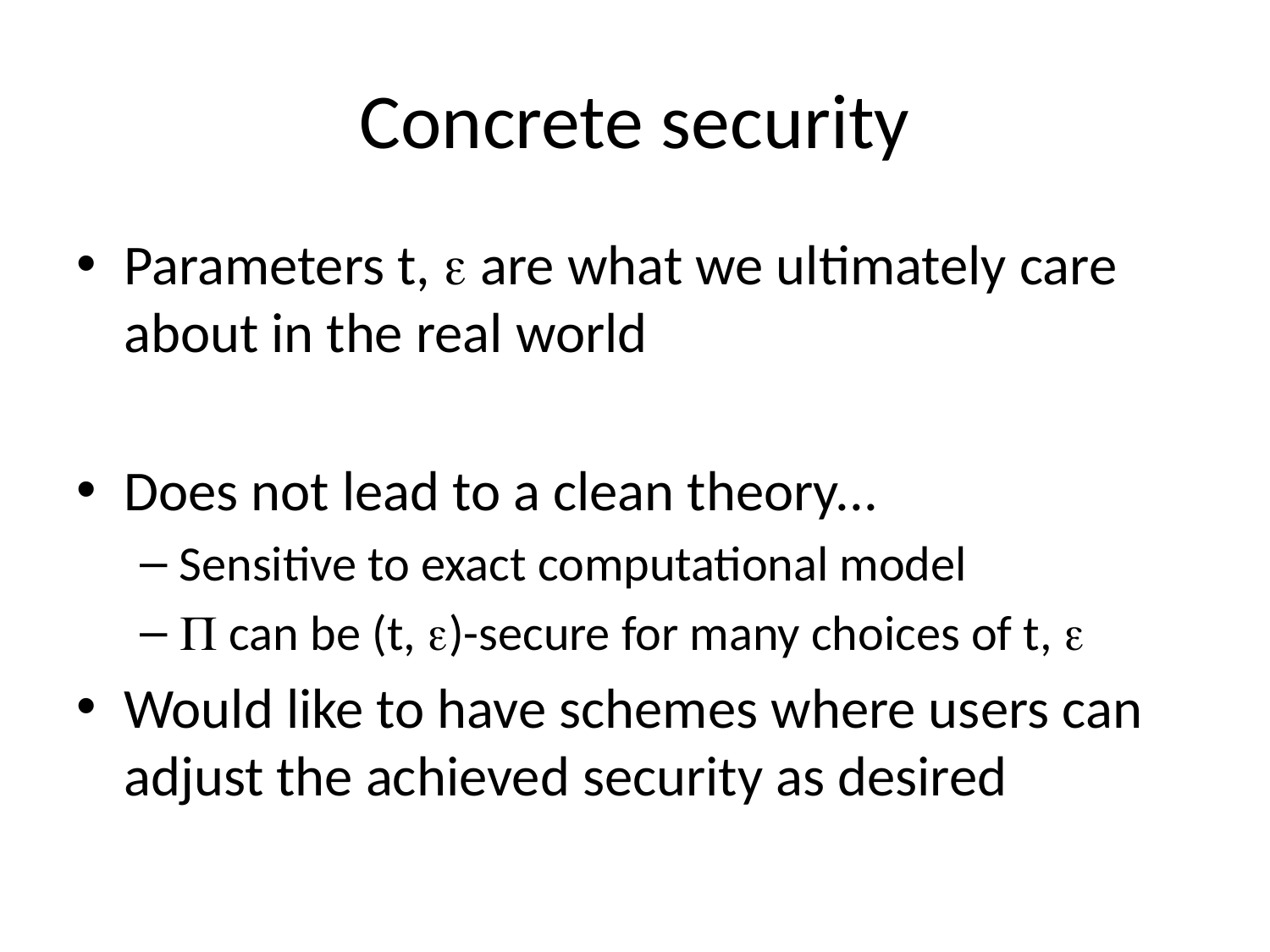

# Concrete security
Parameters t, ε are what we ultimately care about in the real world

Does not lead to a clean theory...
Sensitive to exact computational model
Π can be (t, ε)-secure for many choices of t, ε
Would like to have schemes where users can adjust the achieved security as desired